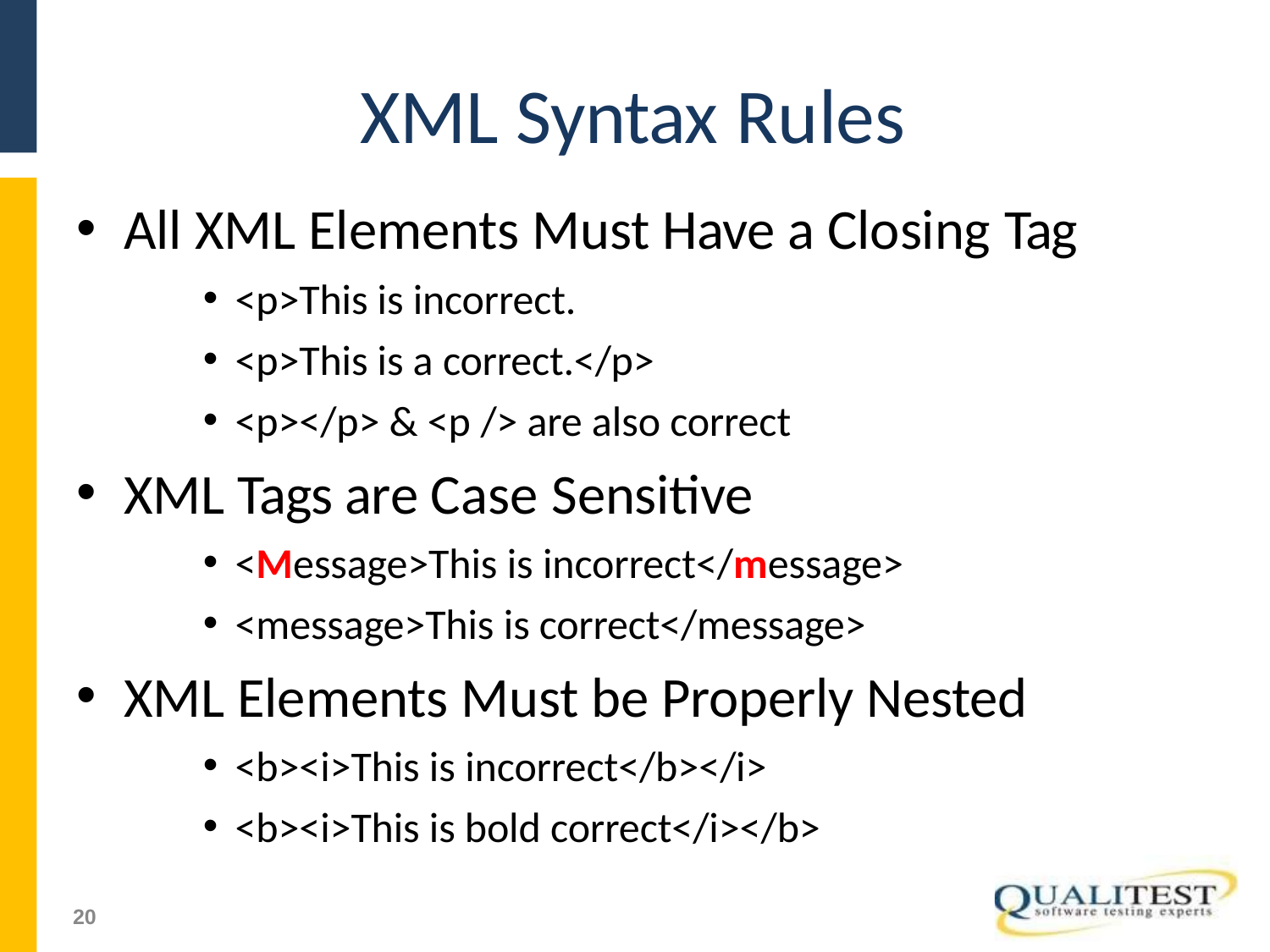

# XML Syntax Rules
All XML Elements Must Have a Closing Tag
<p>This is incorrect.
<p>This is a correct.</p>
<p></p> & <p /> are also correct
XML Tags are Case Sensitive
<Message>This is incorrect</message>
<message>This is correct</message>
XML Elements Must be Properly Nested
<b><i>This is incorrect</b></i>
<b><i>This is bold correct</i></b>
20